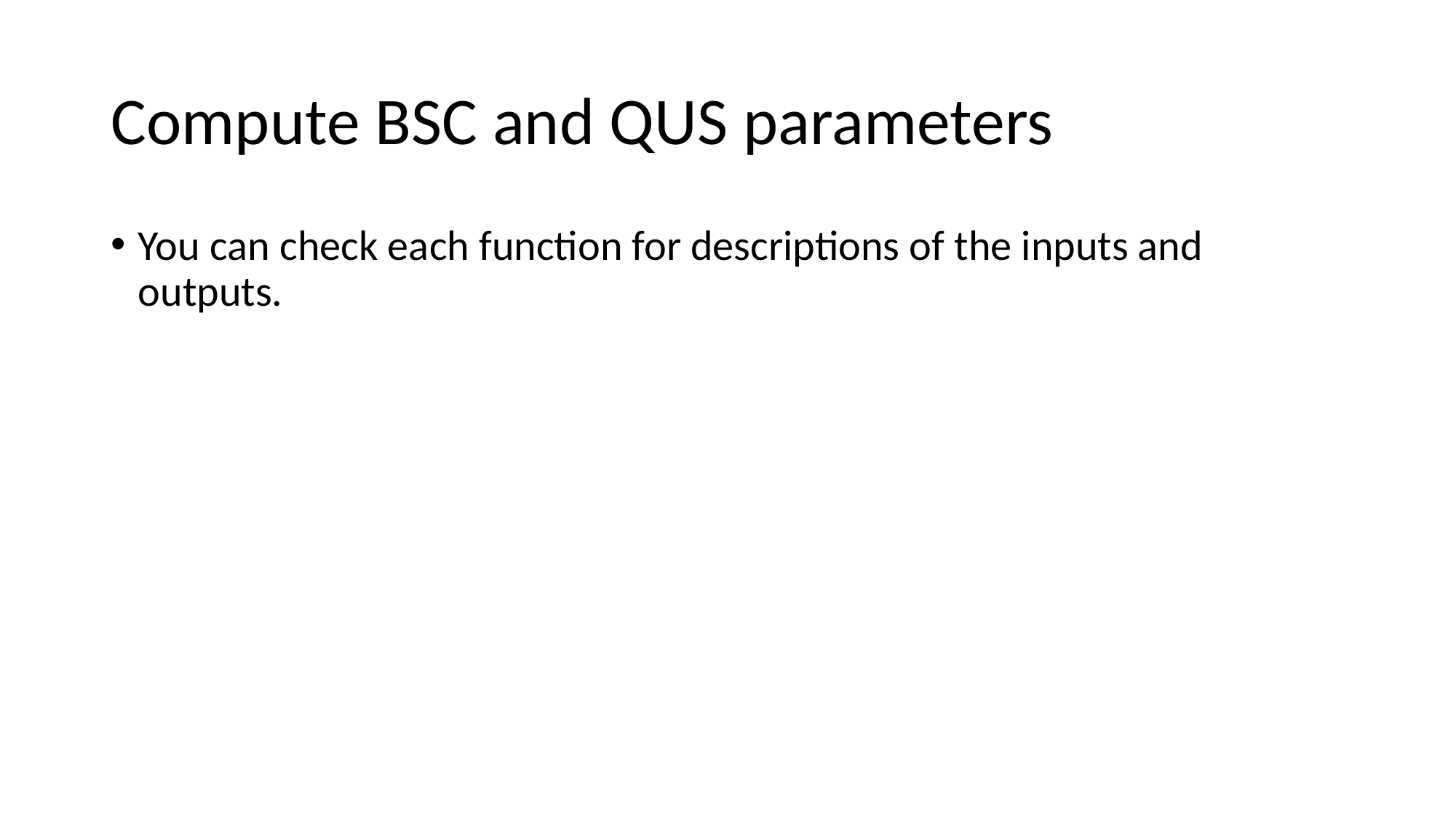

# Compute BSC and QUS parameters
You can check each function for descriptions of the inputs and outputs.